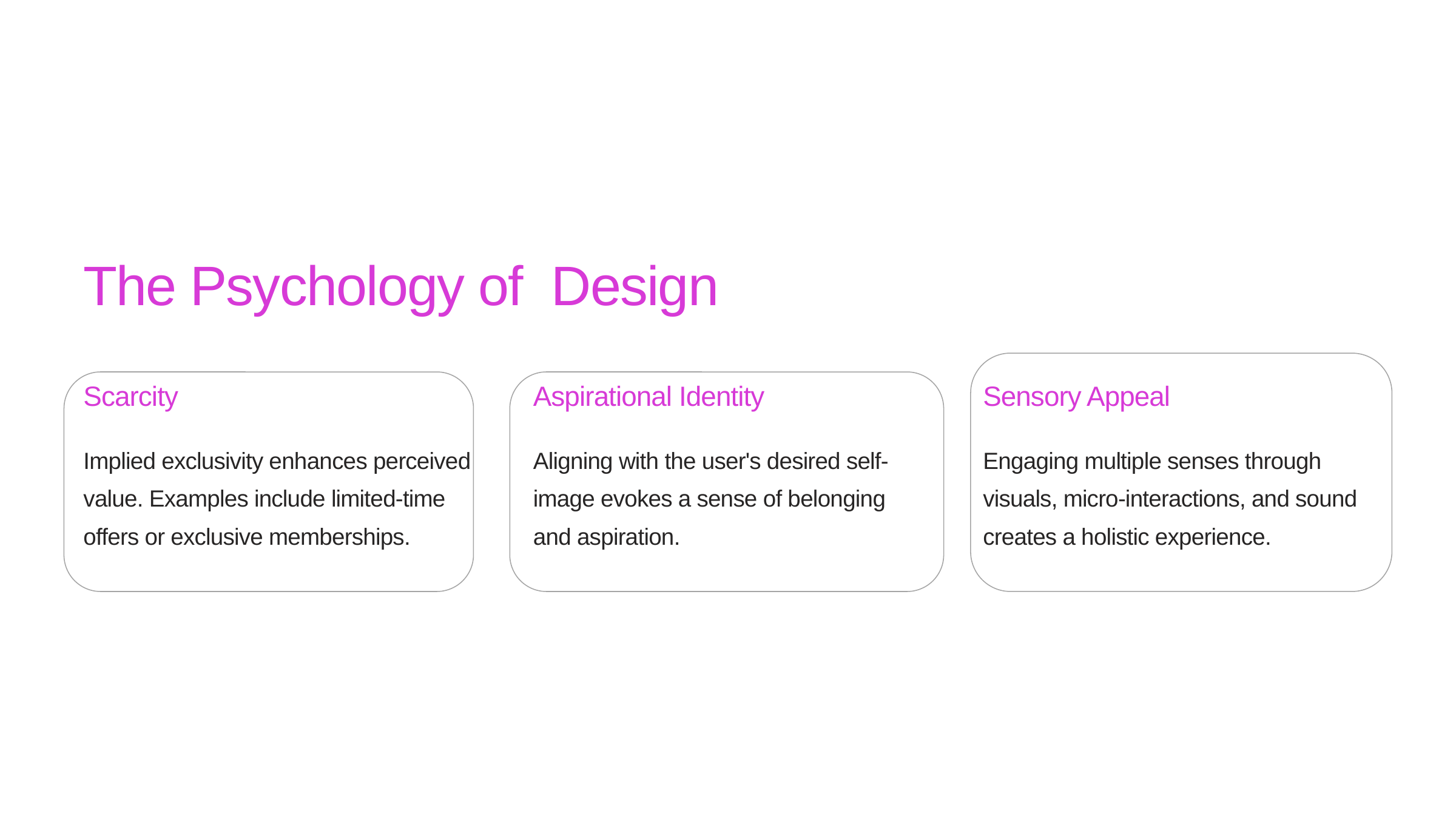

The Psychology of  Design

Scarcity
Aspirational Identity
Sensory Appeal
Implied exclusivity enhances perceived value. Examples include limited-time offers or exclusive memberships.
Aligning with the user's desired self-image evokes a sense of belonging and aspiration.
Engaging multiple senses through visuals, micro-interactions, and sound creates a holistic experience.